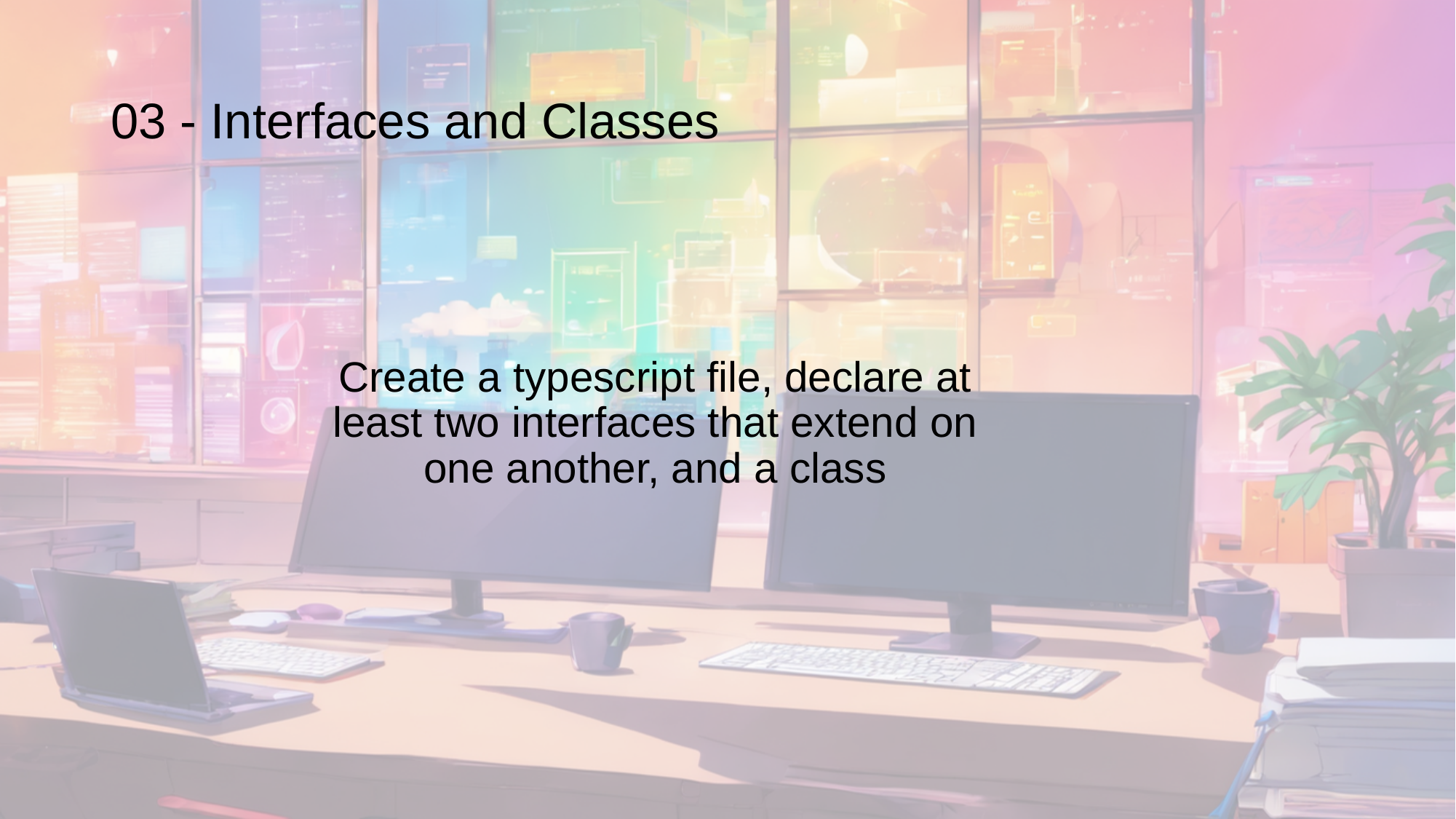

# 03 - Interfaces and Classes
Create a typescript file, declare at least two interfaces that extend on one another, and a class